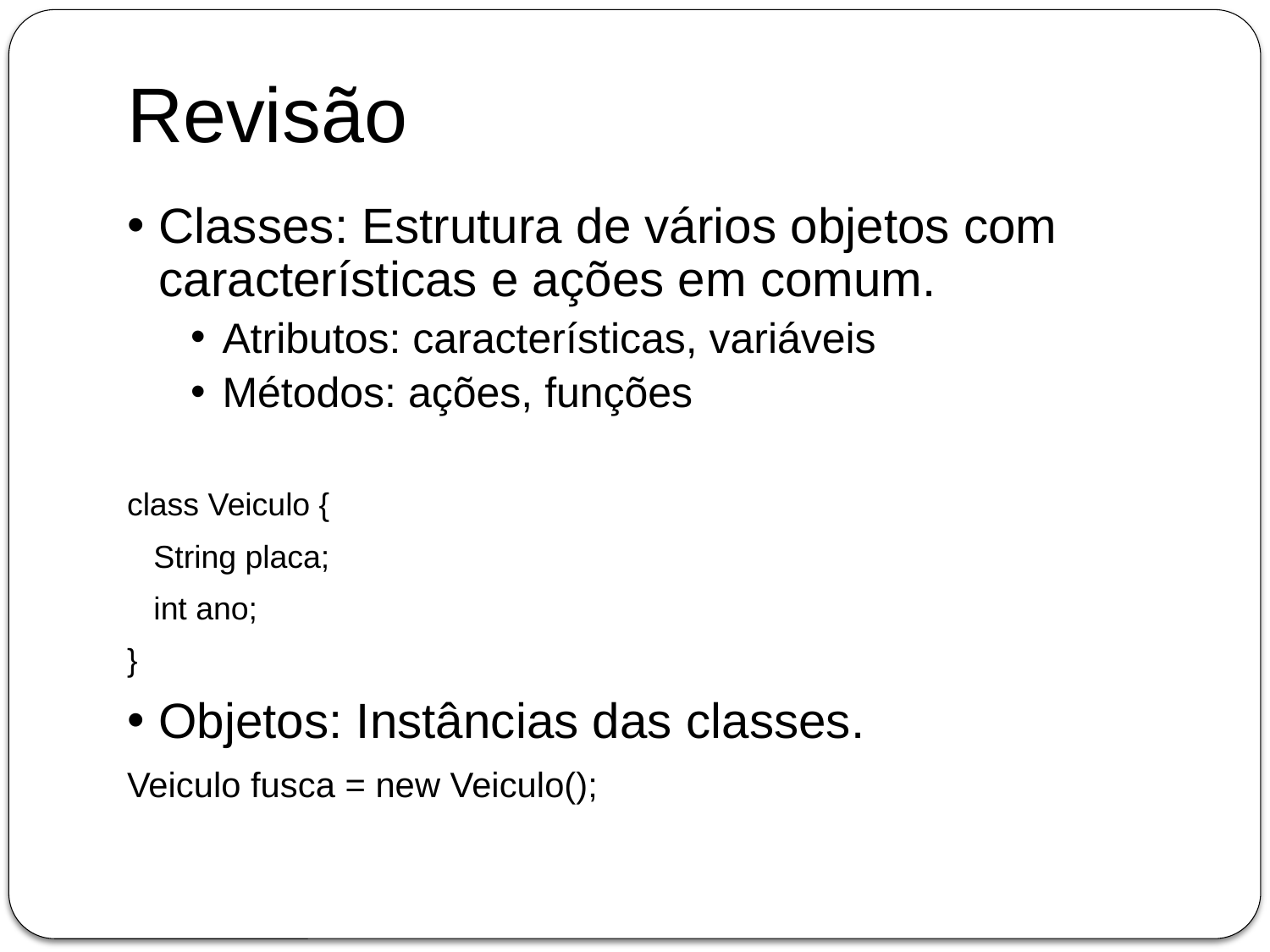

# Revisão
Classes: Estrutura de vários objetos com características e ações em comum.
Atributos: características, variáveis
Métodos: ações, funções

class Veiculo {
   String placa;
   int ano;
}
Objetos: Instâncias das classes.
Veiculo fusca = new Veiculo();